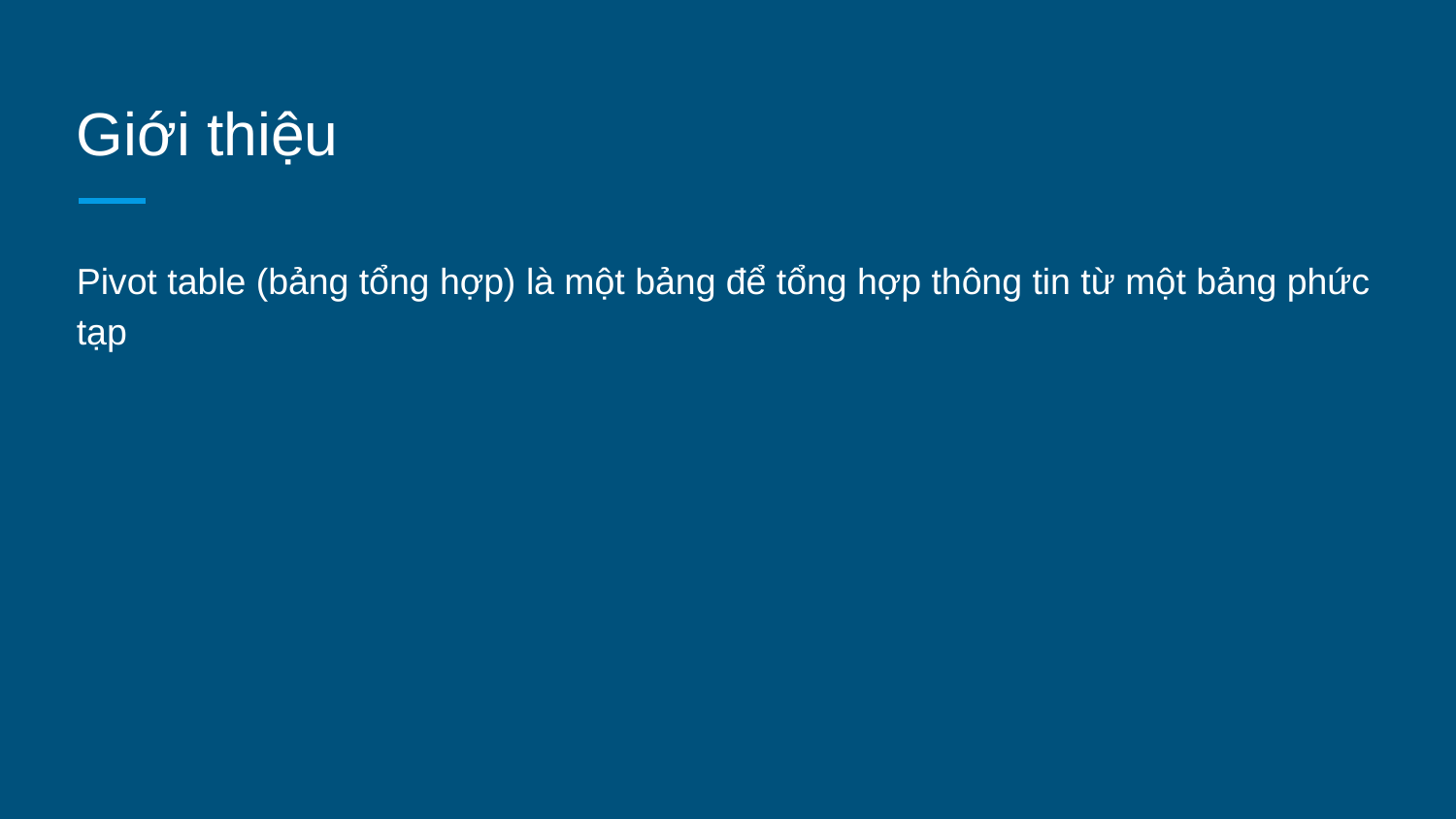

# Giới thiệu
Pivot table (bảng tổng hợp) là một bảng để tổng hợp thông tin từ một bảng phức tạp